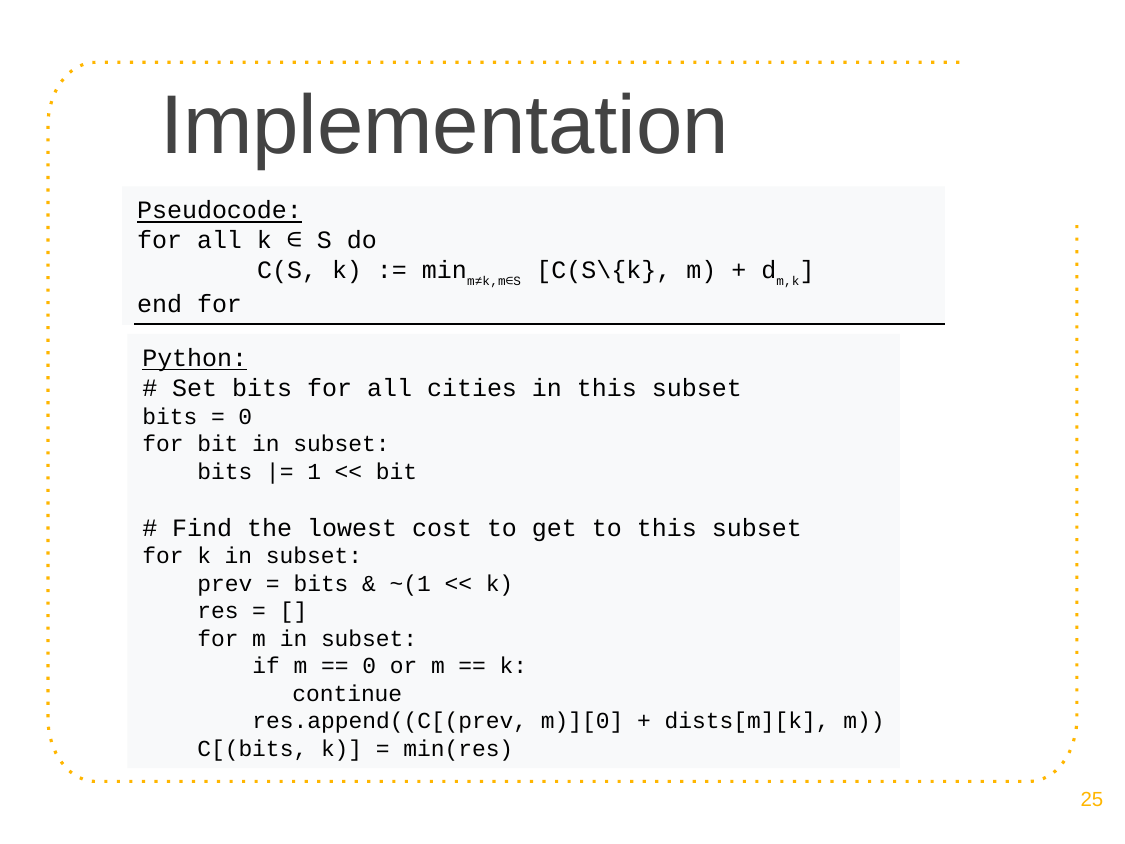

# Implementation
Pseudocode:
for all k ∈ S do
        C(S, k) := minm≠k,m∈S [C(S\{k}, m) + dm,k]
end for
Python:
# Set bits for all cities in this subset
bits = 0
for bit in subset:
    bits |= 1 << bit

# Find the lowest cost to get to this subset
for k in subset:
    prev = bits & ~(1 << k)
    res = []
    for m in subset:
        if m == 0 or m == k:
	continue
        res.append((C[(prev, m)][0] + dists[m][k], m))
    C[(bits, k)] = min(res)
25